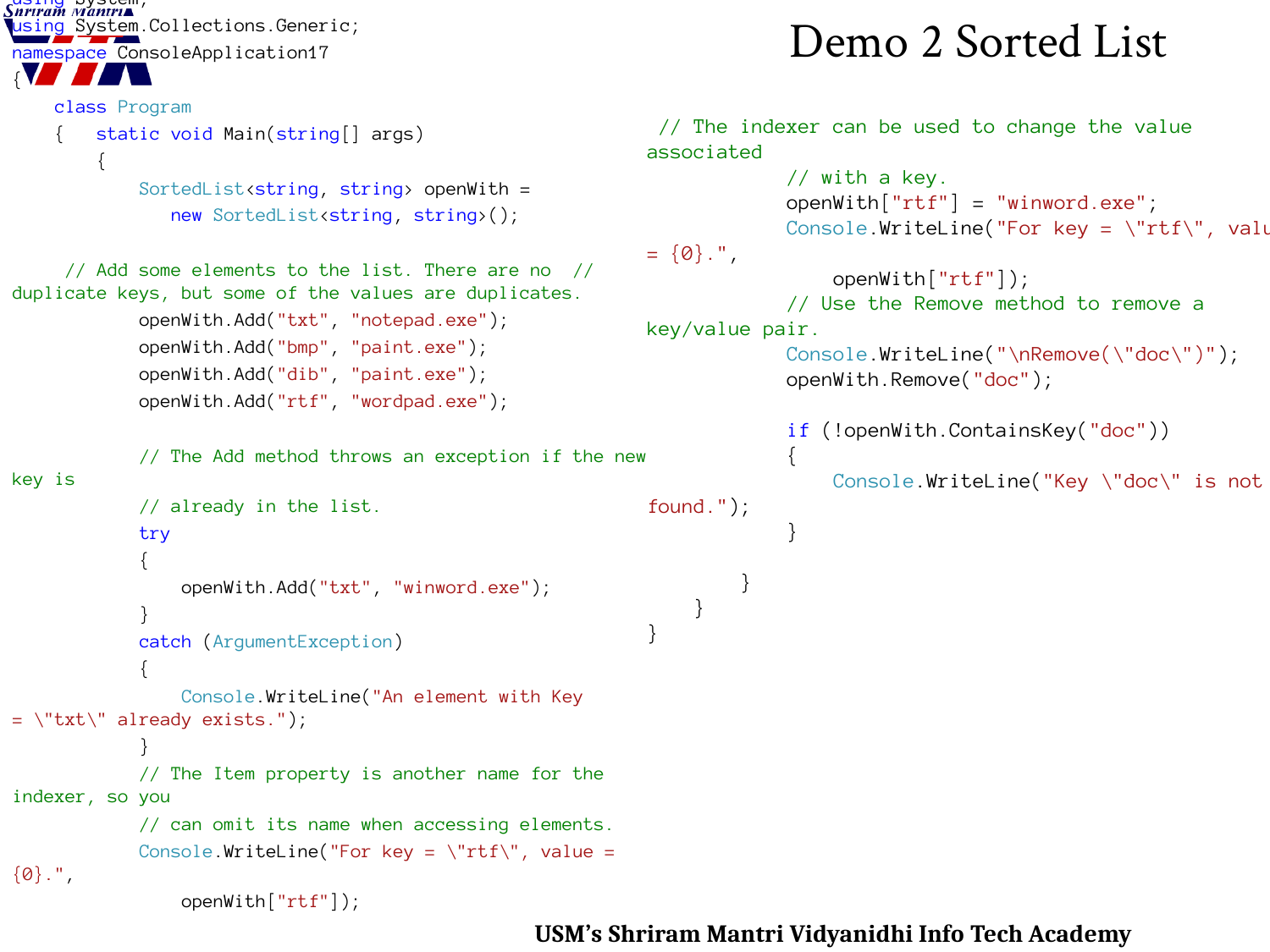

# Demo 2 Sorted List
using System;
using System.Collections.Generic;
namespace ConsoleApplication17
{
    class Program
    {   static void Main(string[] args)
        {
            SortedList<string, string> openWith =
               new SortedList<string, string>();

     // Add some elements to the list. There are no  // duplicate keys, but some of the values are duplicates.
            openWith.Add("txt", "notepad.exe");
            openWith.Add("bmp", "paint.exe");
            openWith.Add("dib", "paint.exe");
            openWith.Add("rtf", "wordpad.exe");

            // The Add method throws an exception if the new key is
            // already in the list.
            try
            {
                openWith.Add("txt", "winword.exe");
            }
            catch (ArgumentException)
            {
                Console.WriteLine("An element with Key = \"txt\" already exists.");
            }
            // The Item property is another name for the indexer, so you
            // can omit its name when accessing elements.
            Console.WriteLine("For key = \"rtf\", value = {0}.",
                openWith["rtf"]);

 // The indexer can be used to change the value associated
            // with a key.
            openWith["rtf"] = "winword.exe";
            Console.WriteLine("For key = \"rtf\", value = {0}.",
                openWith["rtf"]);
            // Use the Remove method to remove a key/value pair.
            Console.WriteLine("\nRemove(\"doc\")");
            openWith.Remove("doc");

            if (!openWith.ContainsKey("doc"))
            {
                Console.WriteLine("Key \"doc\" is not found.");
            }

        }
    }
}